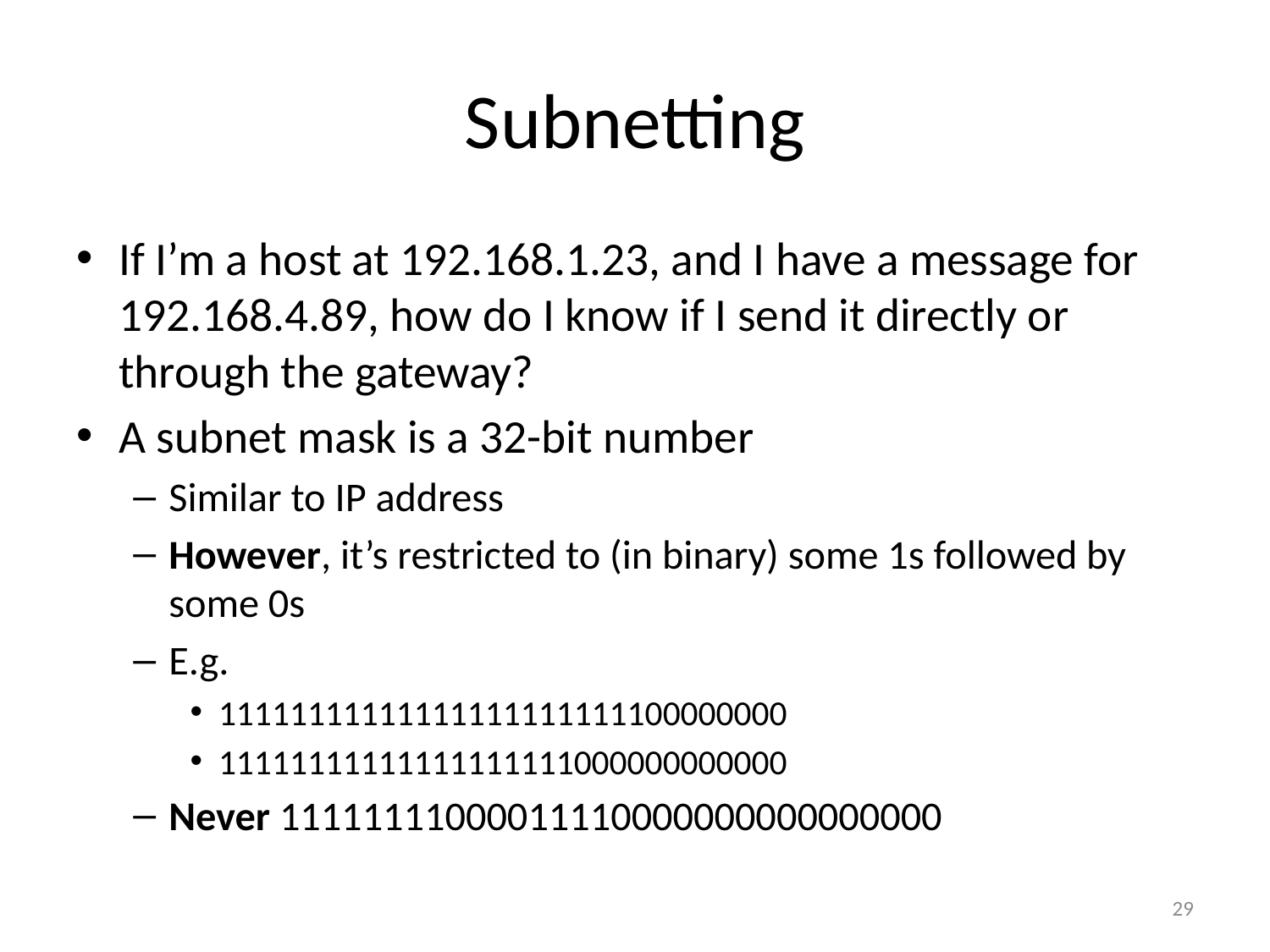

# Subnetting
If I’m a host at 192.168.1.23, and I have a message for 192.168.4.89, how do I know if I send it directly or through the gateway?
A subnet mask is a 32-bit number
Similar to IP address
However, it’s restricted to (in binary) some 1s followed by some 0s
E.g.
11111111111111111111111100000000
11111111111111111111000000000000
Never 11111111000011110000000000000000
29